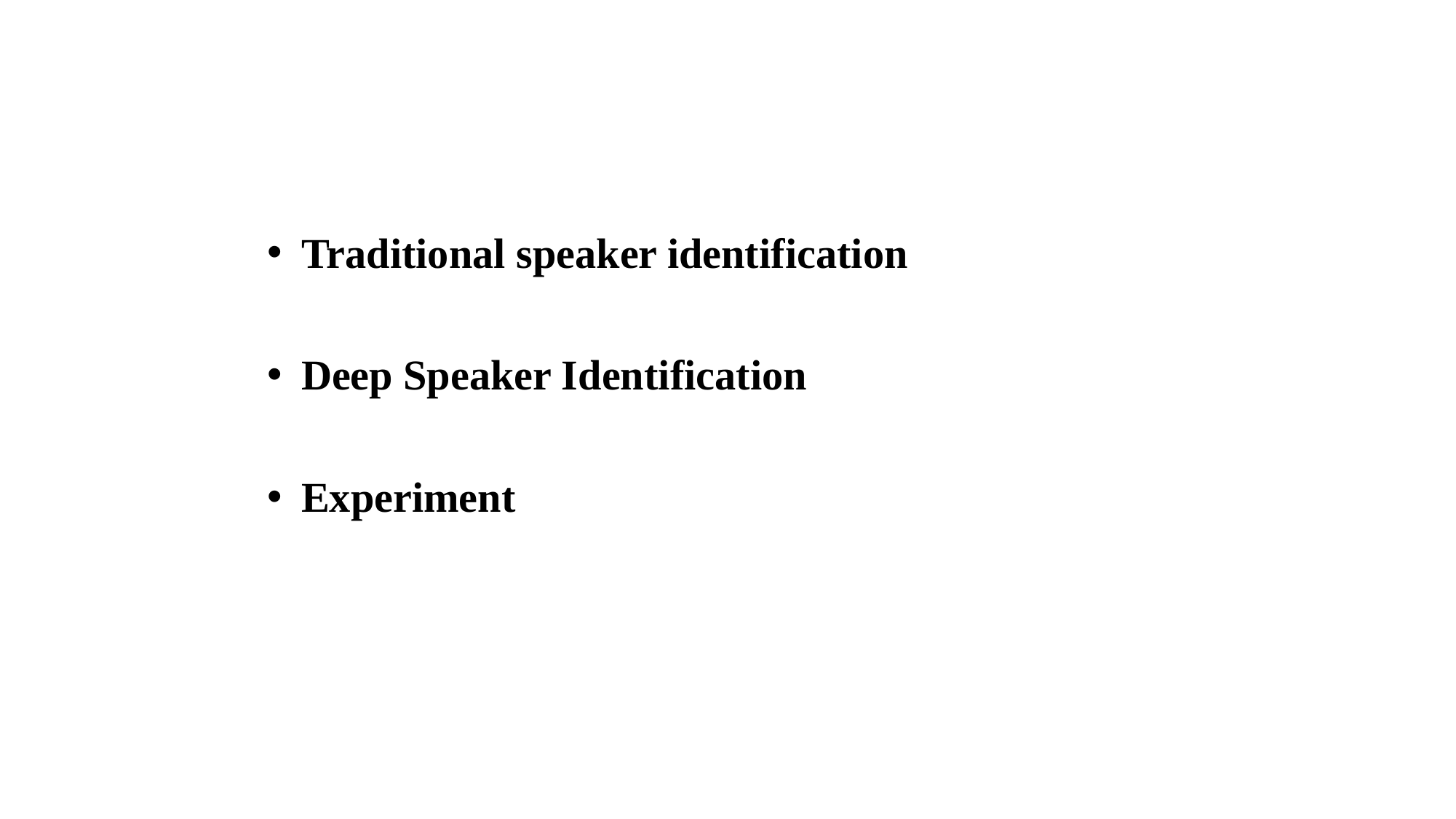

Traditional speaker identification

Deep Speaker Identification

Experiment